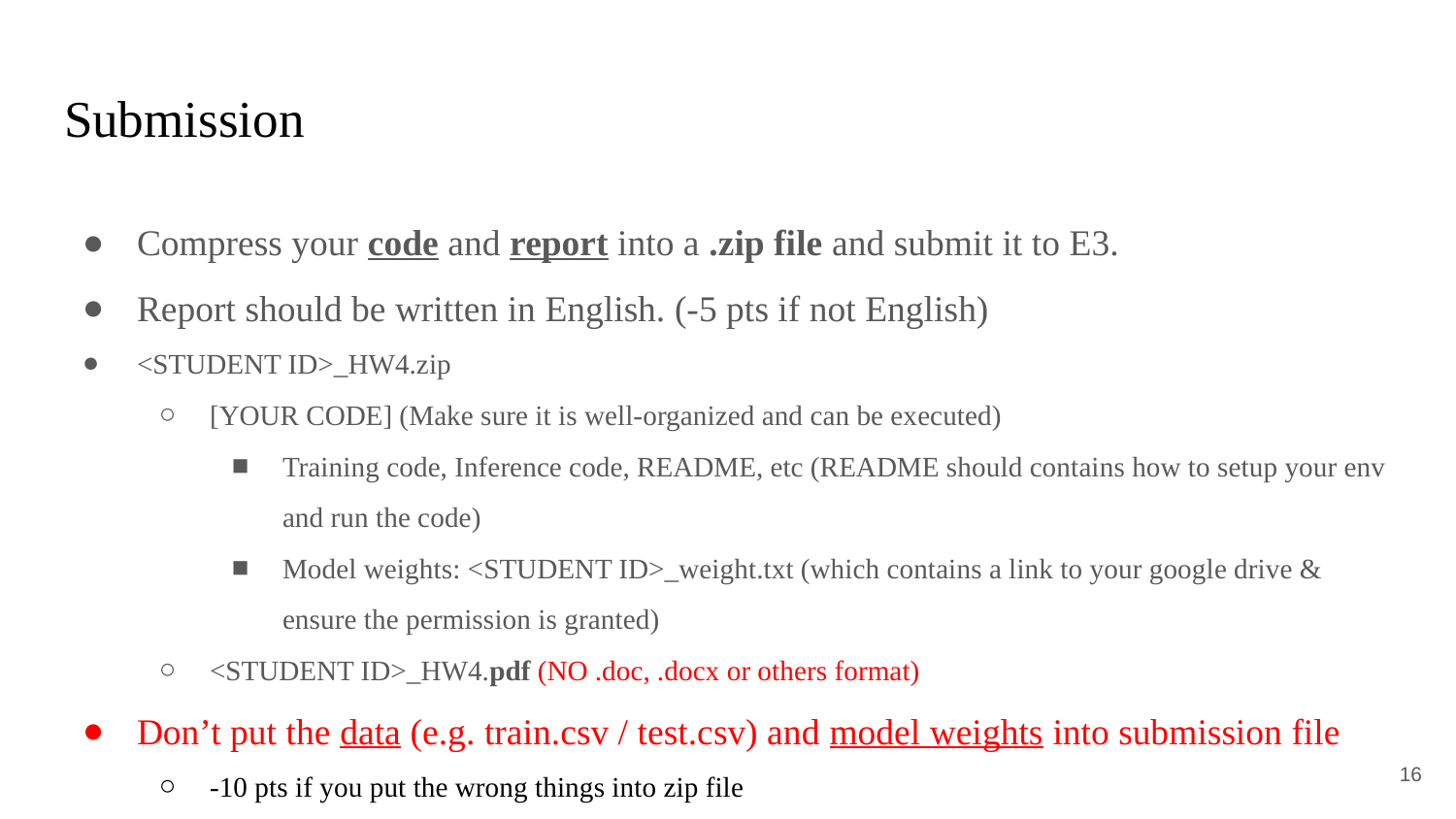

# Submission
Compress your code and report into a .zip file and submit it to E3.
Report should be written in English. (-5 pts if not English)
<STUDENT ID>_HW4.zip
[YOUR CODE] (Make sure it is well-organized and can be executed)
Training code, Inference code, README, etc (README should contains how to setup your env and run the code)
Model weights: <STUDENT ID>_weight.txt (which contains a link to your google drive & ensure the permission is granted)
<STUDENT ID>_HW4.pdf (NO .doc, .docx or others format)
Don’t put the data (e.g. train.csv / test.csv) and model weights into submission file
-10 pts if you put the wrong things into zip file
16